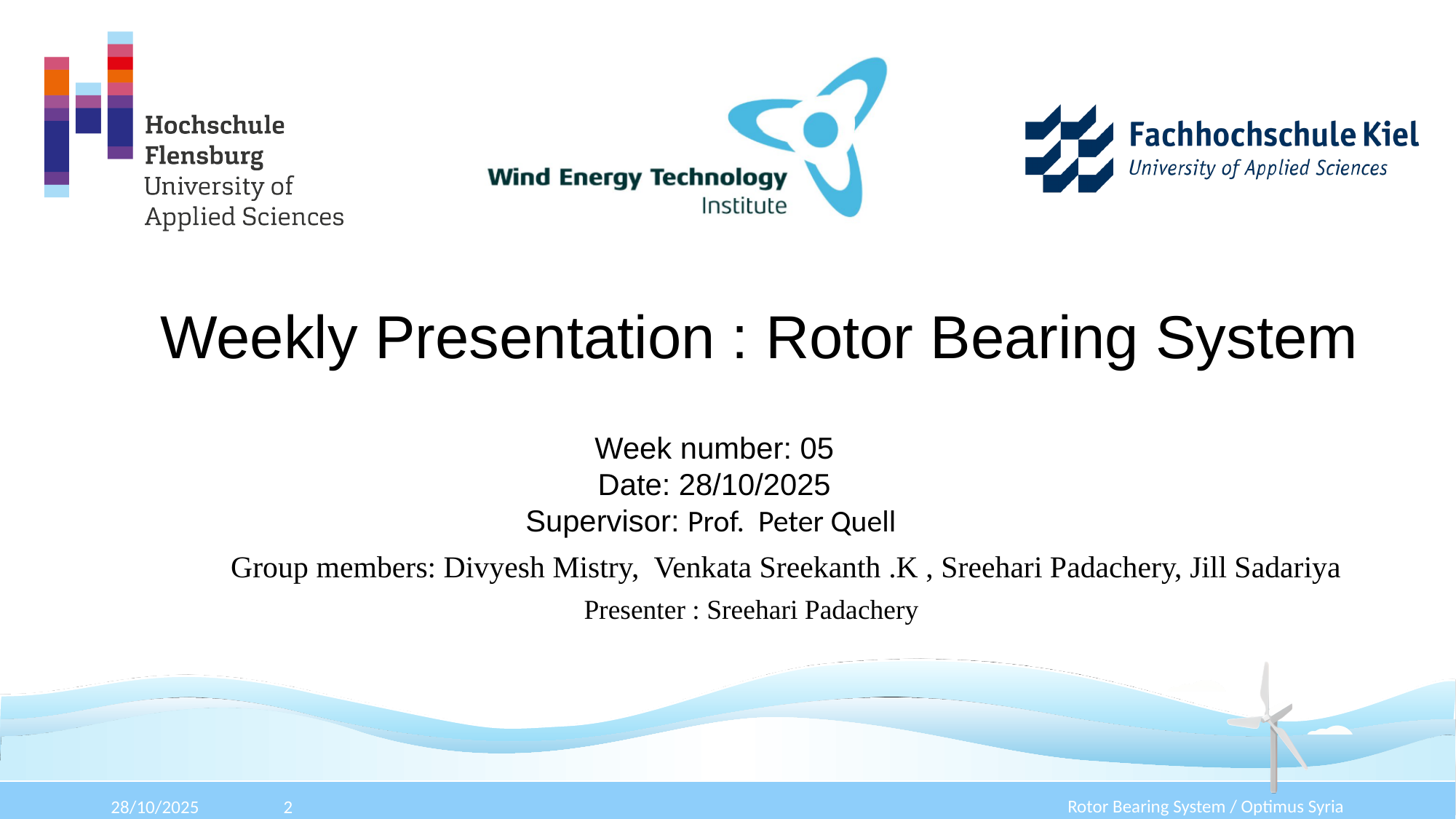

Weekly Presentation : Rotor Bearing System
Week number: 05
Date: 28/10/2025
Supervisor: Prof.  Peter Quell

Group members: Divyesh Mistry,  Venkata Sreekanth .K , Sreehari Padachery, Jill Sadariya
Presenter : Sreehari Padachery
Rotor Bearing System / Optimus Syria
28/10/2025
2